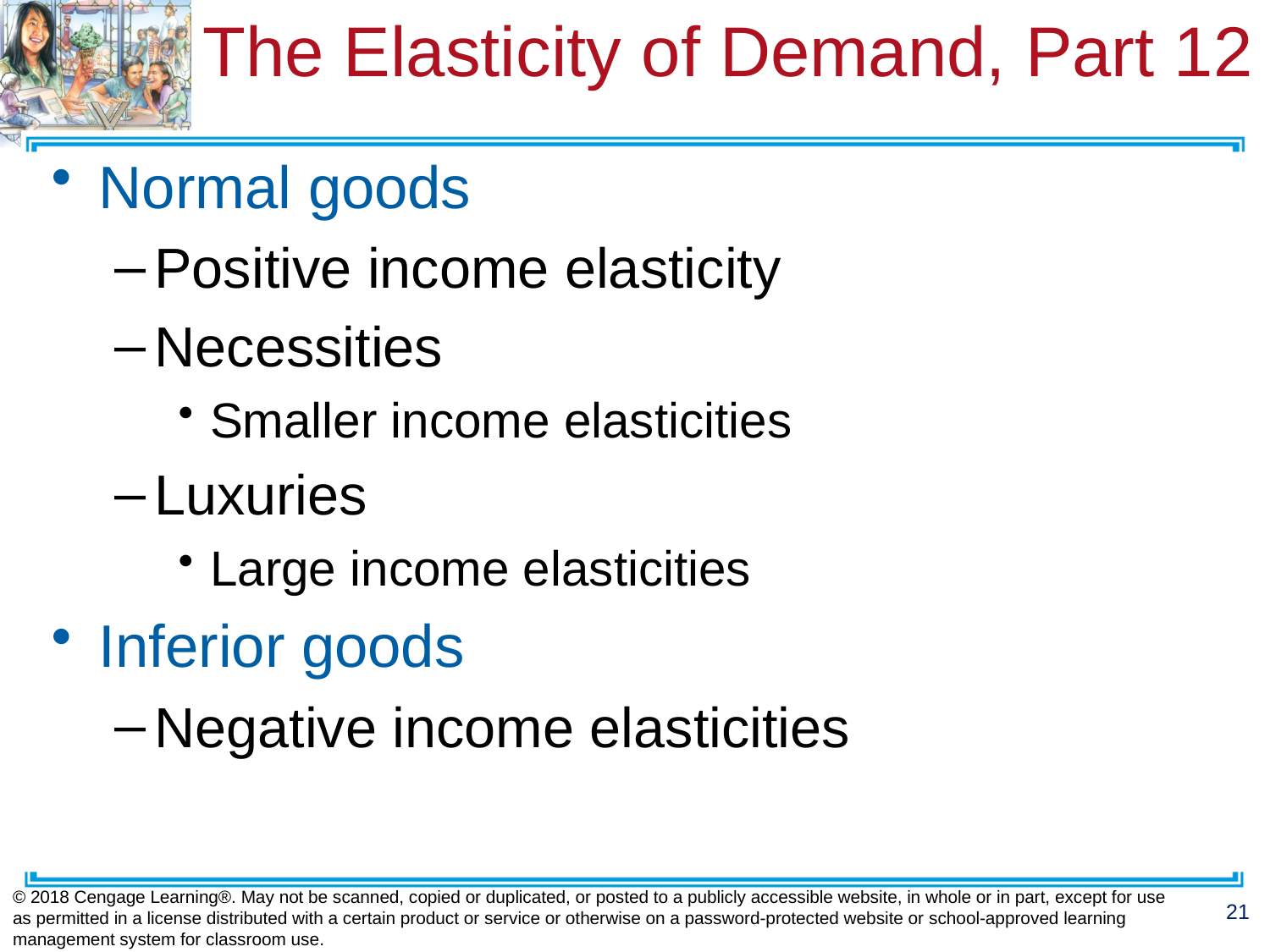

# The Elasticity of Demand, Part 12
Normal goods
Positive income elasticity
Necessities
Smaller income elasticities
Luxuries
Large income elasticities
Inferior goods
Negative income elasticities
© 2018 Cengage Learning®. May not be scanned, copied or duplicated, or posted to a publicly accessible website, in whole or in part, except for use as permitted in a license distributed with a certain product or service or otherwise on a password-protected website or school-approved learning management system for classroom use.
21